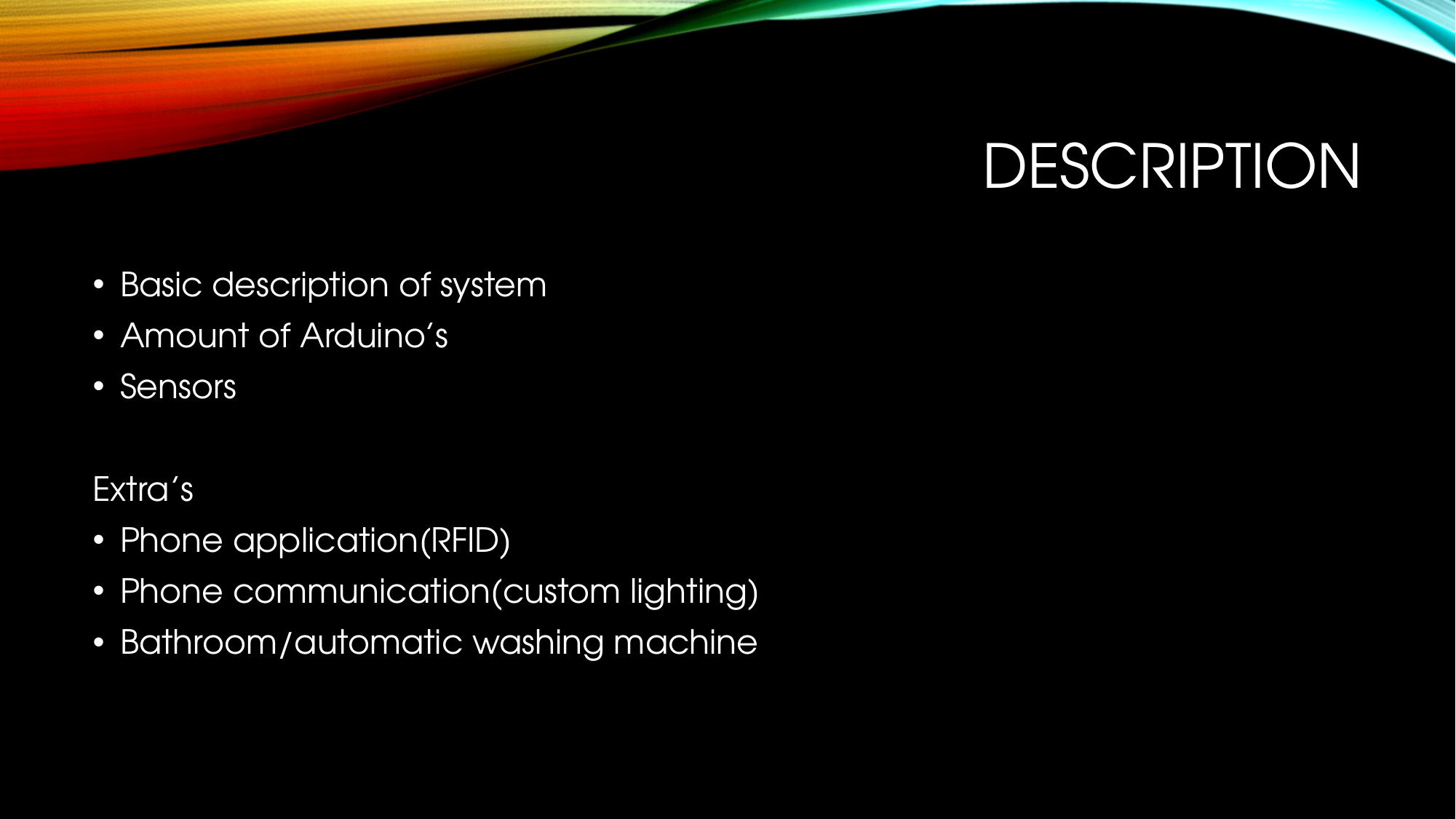

# description
Basic description of system
Amount of Arduino’s
Sensors

Extra’s
Phone application(RFID)
Phone communication(custom lighting)
Bathroom/automatic washing machine